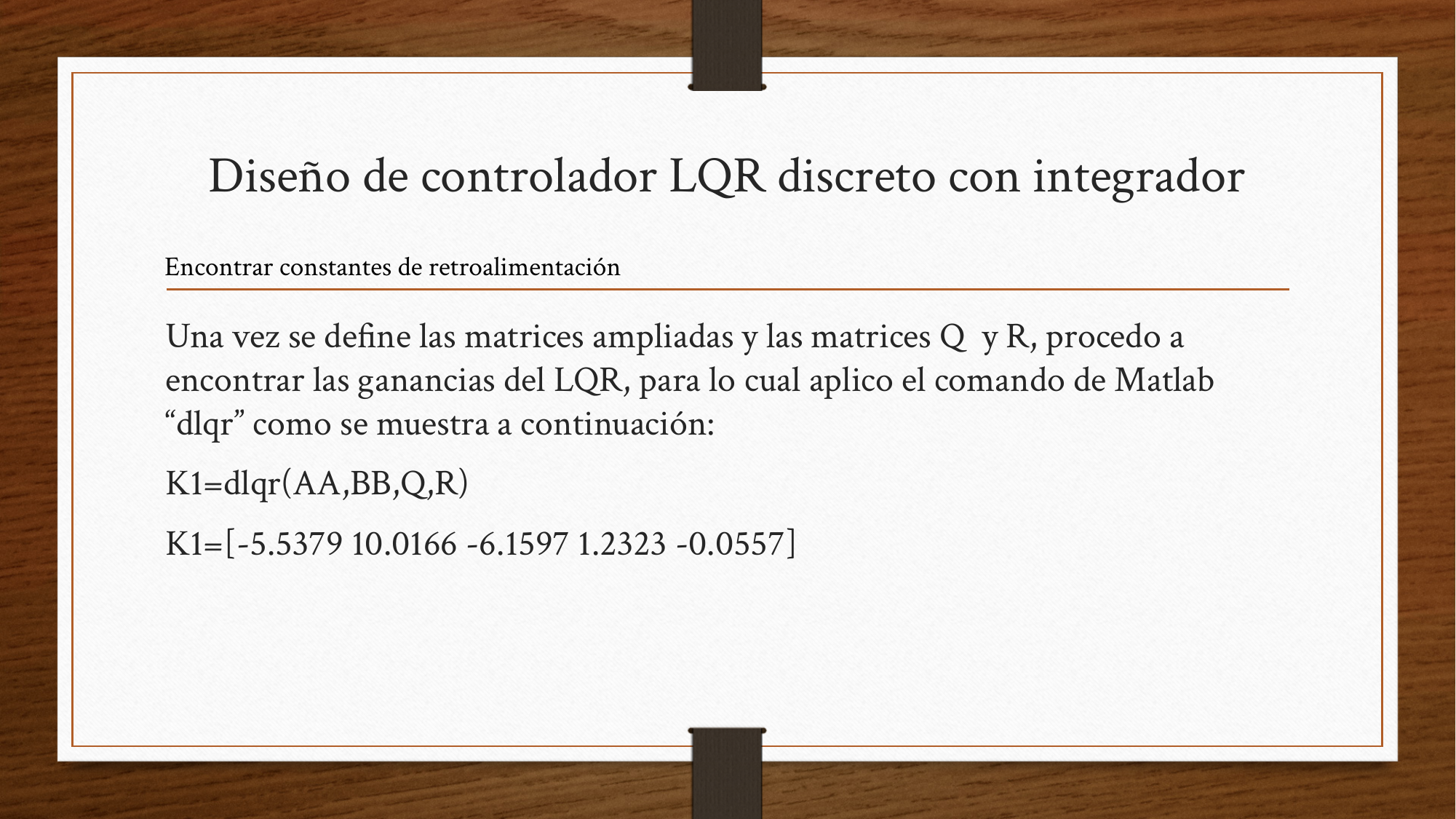

# Diseño de controlador LQR discreto con integrador
Encontrar constantes de retroalimentación
Una vez se define las matrices ampliadas y las matrices Q  y R, procedo a encontrar las ganancias del LQR, para lo cual aplico el comando de Matlab “dlqr” como se muestra a continuación:
K1=dlqr(AA,BB,Q,R)
K1=[-5.5379 10.0166 -6.1597 1.2323 -0.0557]